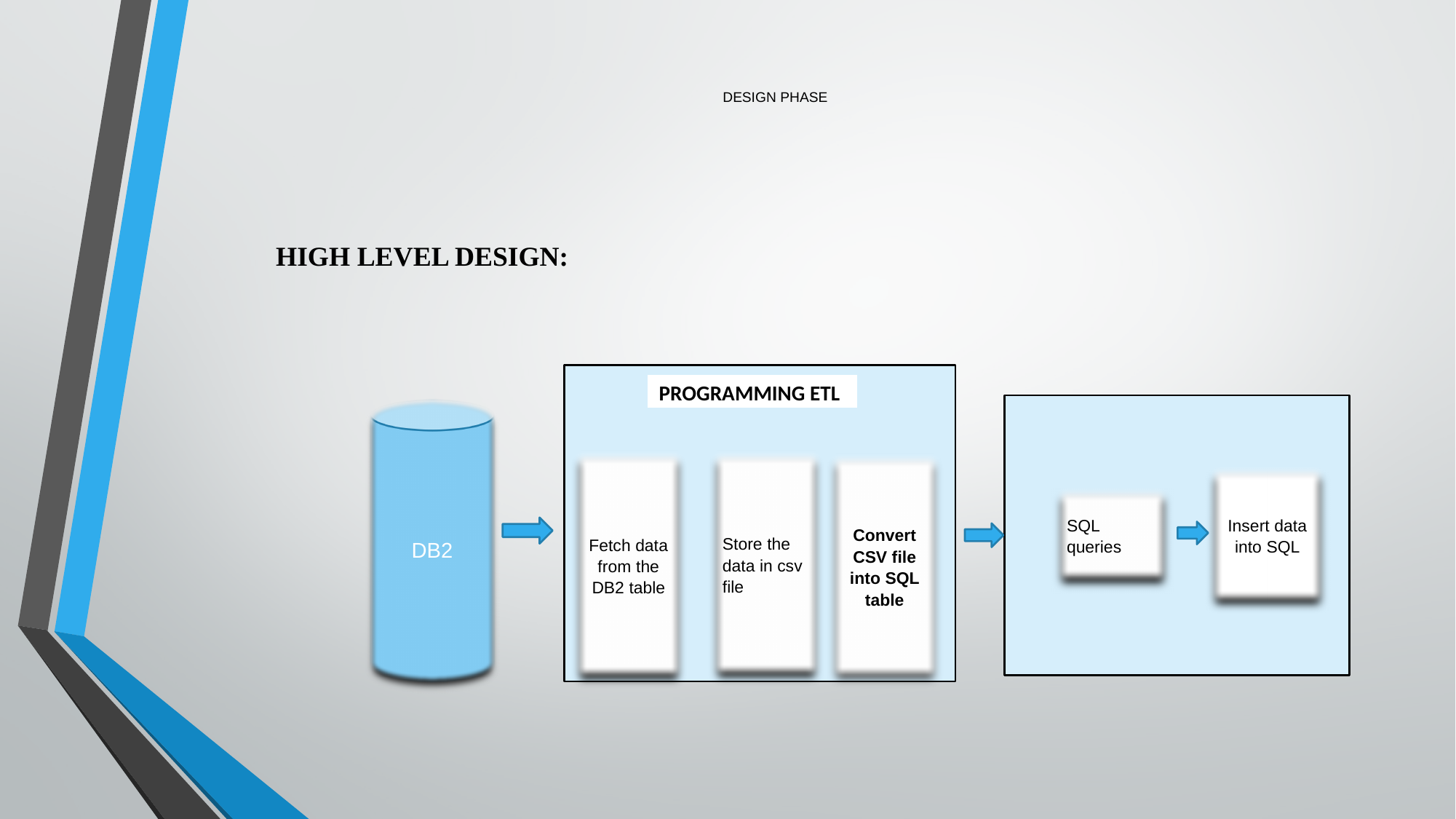

# DESIGN PHASE
HIGH LEVEL DESIGN:

PROGRAMMING ETL

DB2
Fetch data from the DB2 table
Store the data in csv file
Convert CSV file into SQL table
Insert data into SQL
SQL queries